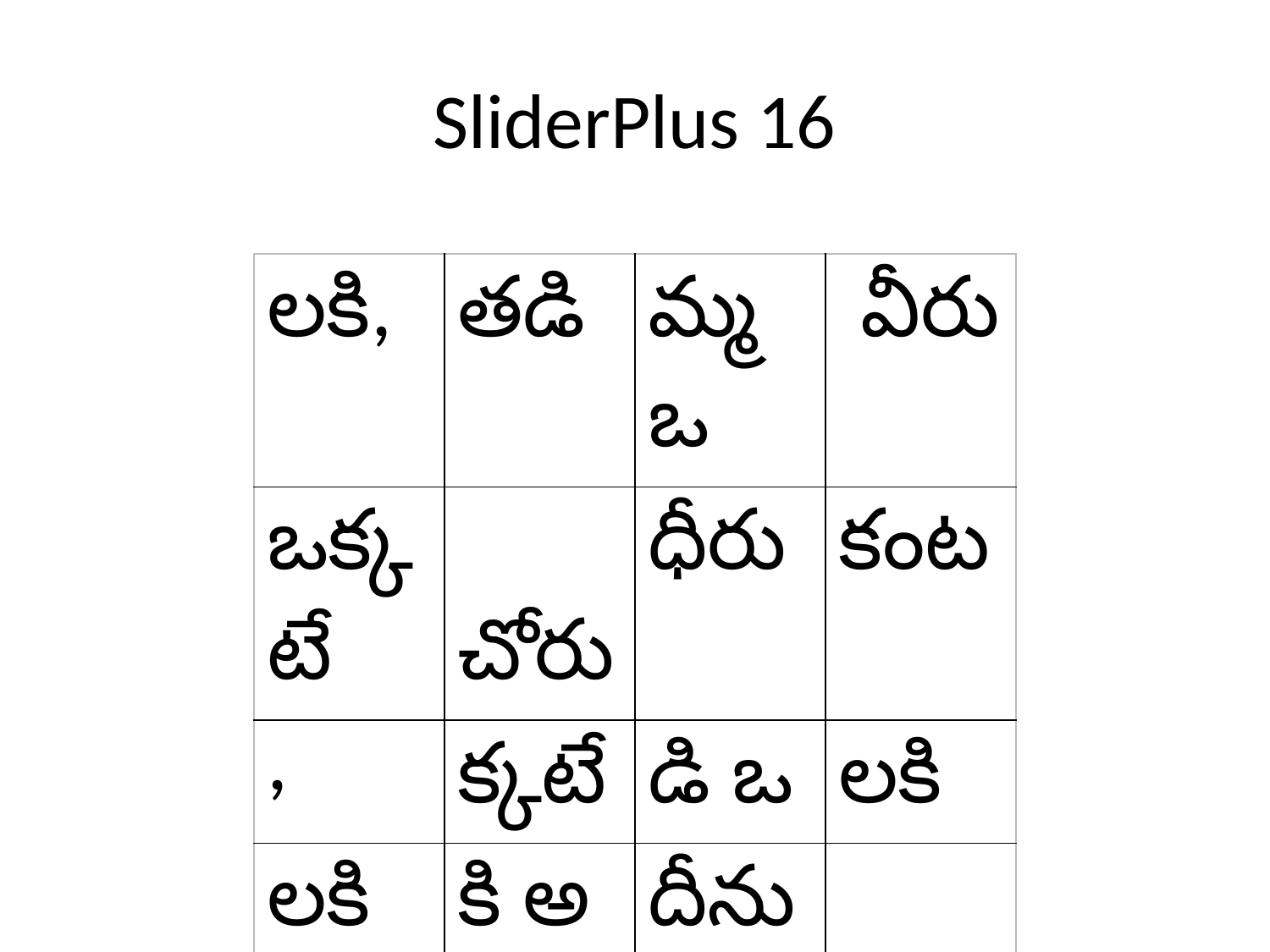

# SliderPlus 16
| లకి, | తడి | మ్మ ఒ | వీరు |
| --- | --- | --- | --- |
| ఒక్కటే | చోరు | ధీరు | కంట |
| , | క్కటే | డి ఒ | లకి |
| లకి | కి అ | దీనుల |  |